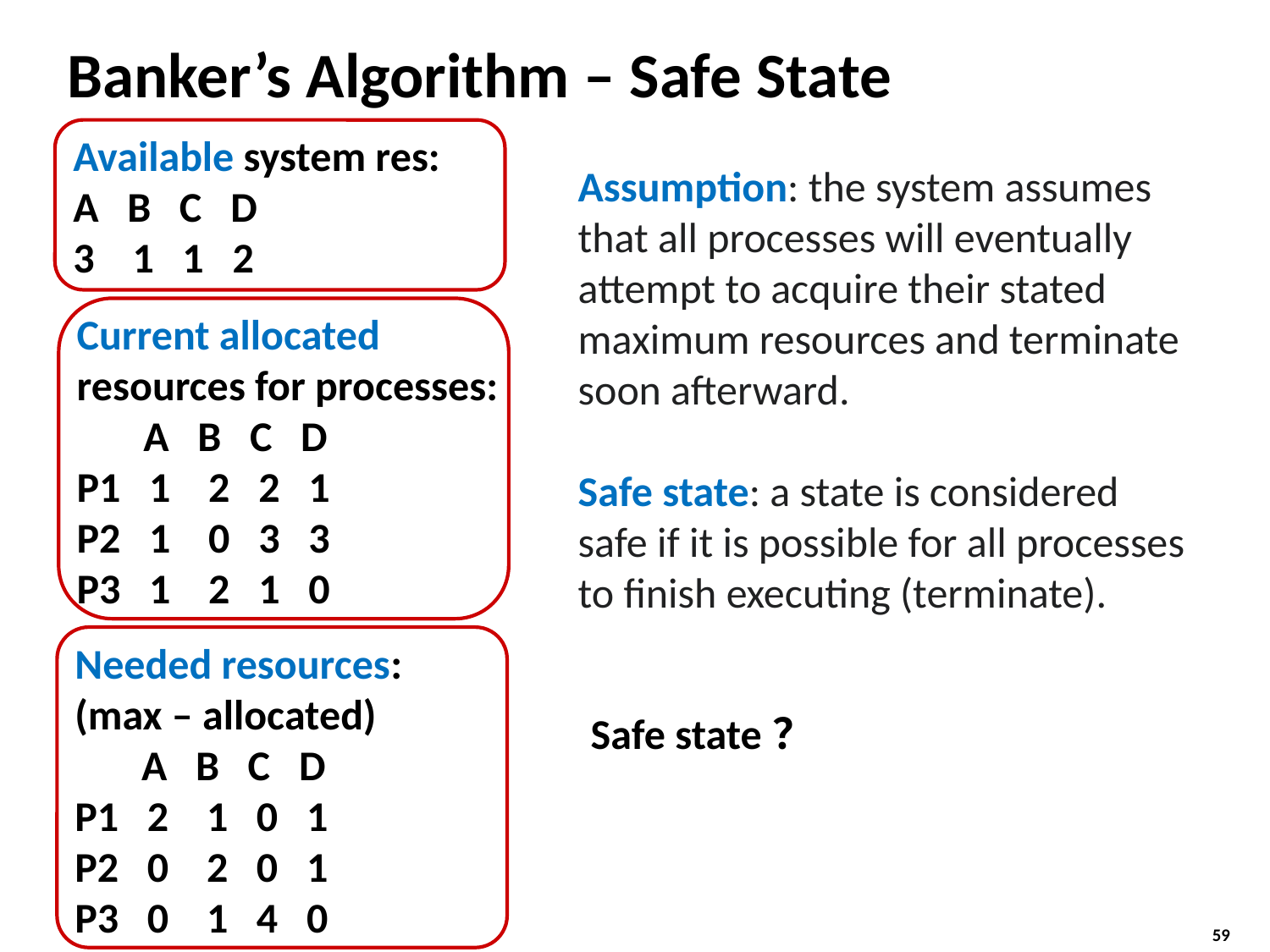

# Banker’s Algorithm – Safe State

Available system res:
A   B   C   D
3    1   1   2
Assumption: the system assumes that all processes will eventually attempt to acquire their stated maximum resources and terminate soon afterward.

Safe state: a state is considered safe if it is possible for all processes to finish executing (terminate).

Current allocated
resources for processes:
       A   B   C   D
P1   1    2   2   1
P2   1    0   3   3
P3   1    2   1   0

Needed resources:
(max – allocated)
       A   B   C   D
P1   2    1   0   1
P2   0    2   0   1
P3   0    1   4   0
Safe state？